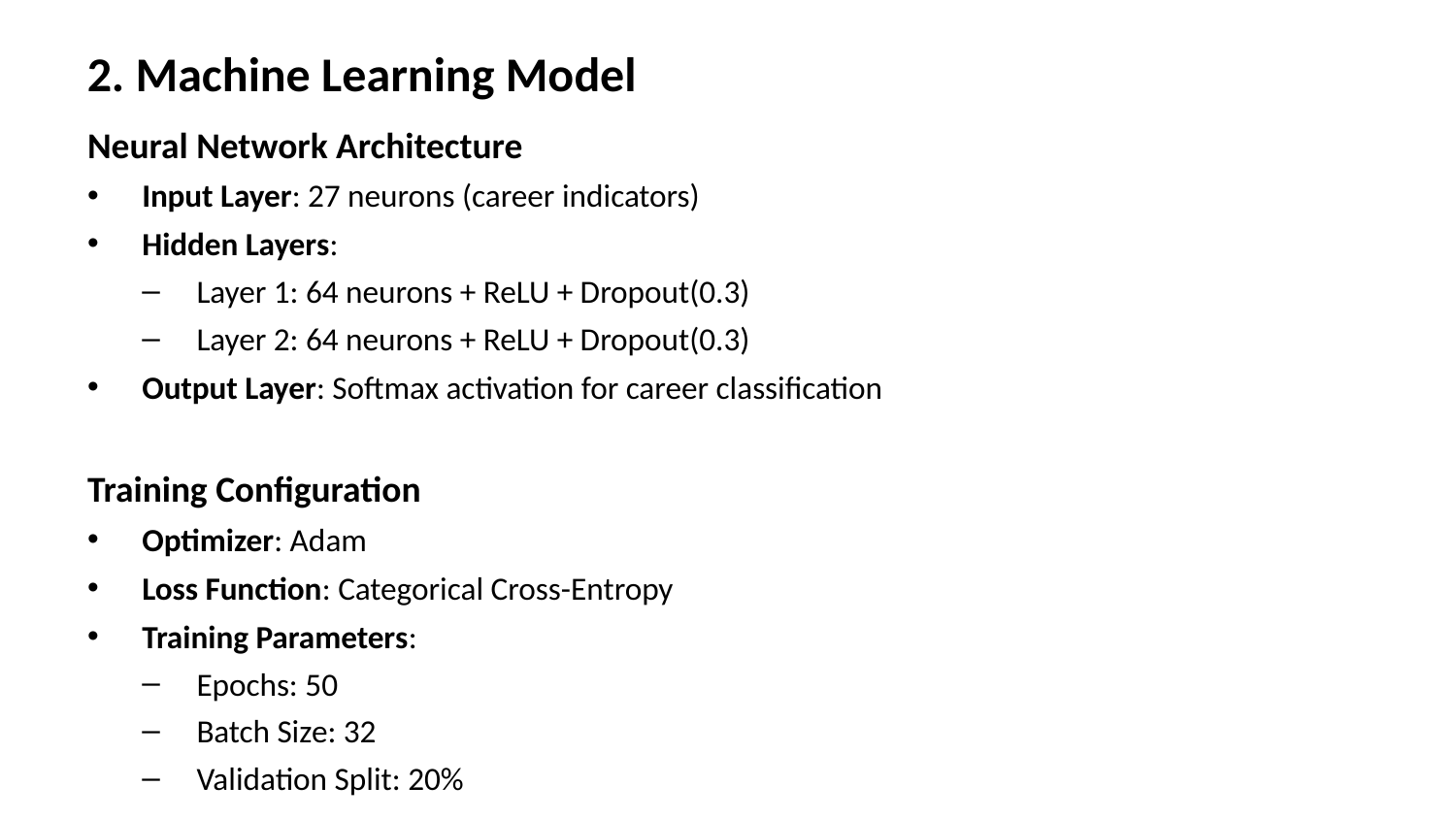

2. Machine Learning Model
# Neural Network Architecture
Input Layer: 27 neurons (career indicators)
Hidden Layers:
Layer 1: 64 neurons + ReLU + Dropout(0.3)
Layer 2: 64 neurons + ReLU + Dropout(0.3)
Output Layer: Softmax activation for career classification
Training Configuration
Optimizer: Adam
Loss Function: Categorical Cross-Entropy
Training Parameters:
Epochs: 50
Batch Size: 32
Validation Split: 20%